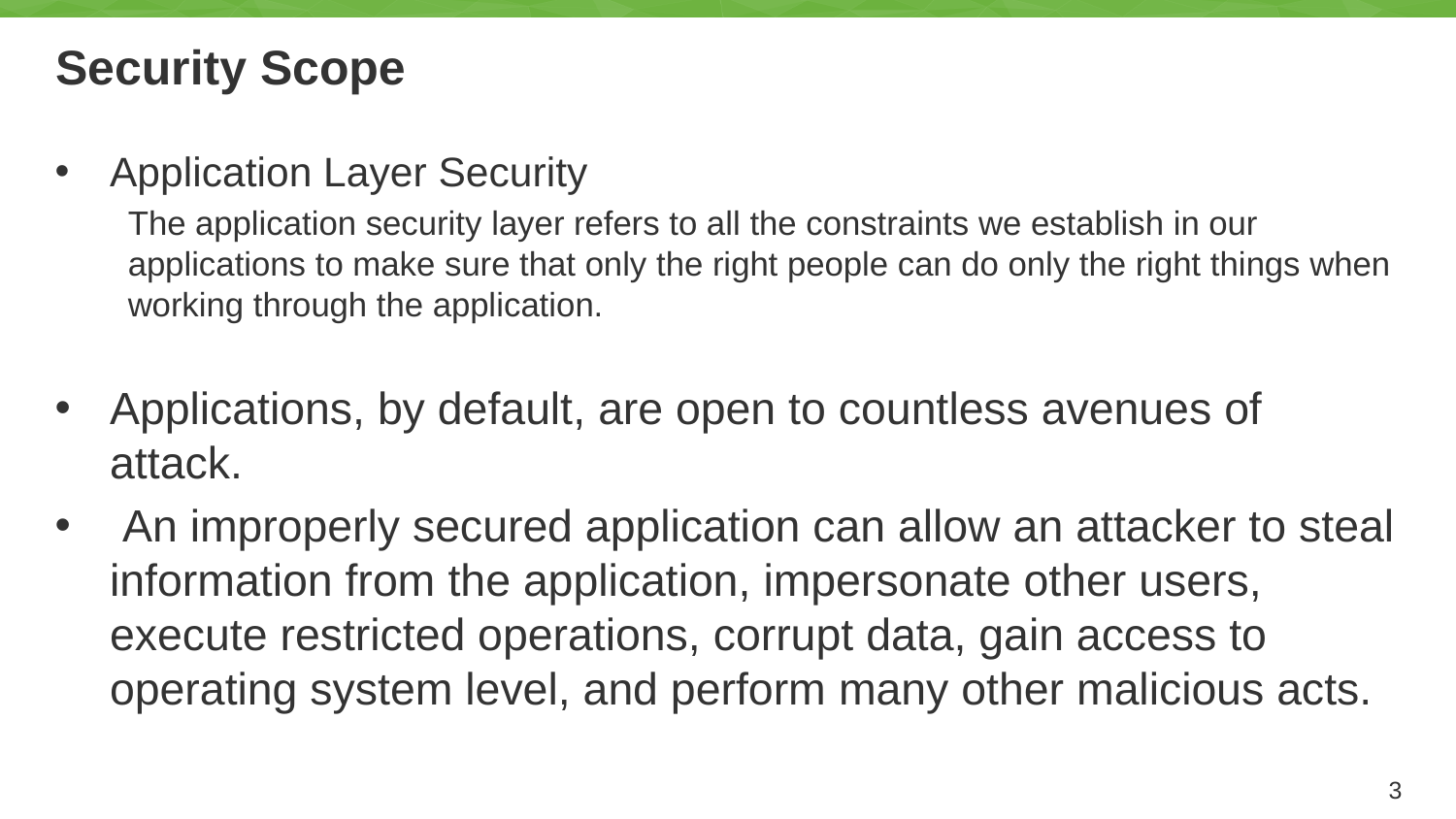

# Security Scope
Application Layer Security
The application security layer refers to all the constraints we establish in our applications to make sure that only the right people can do only the right things when working through the application.

Applications, by default, are open to countless avenues of attack.
 An improperly secured application can allow an attacker to steal information from the application, impersonate other users, execute restricted operations, corrupt data, gain access to operating system level, and perform many other malicious acts.
3